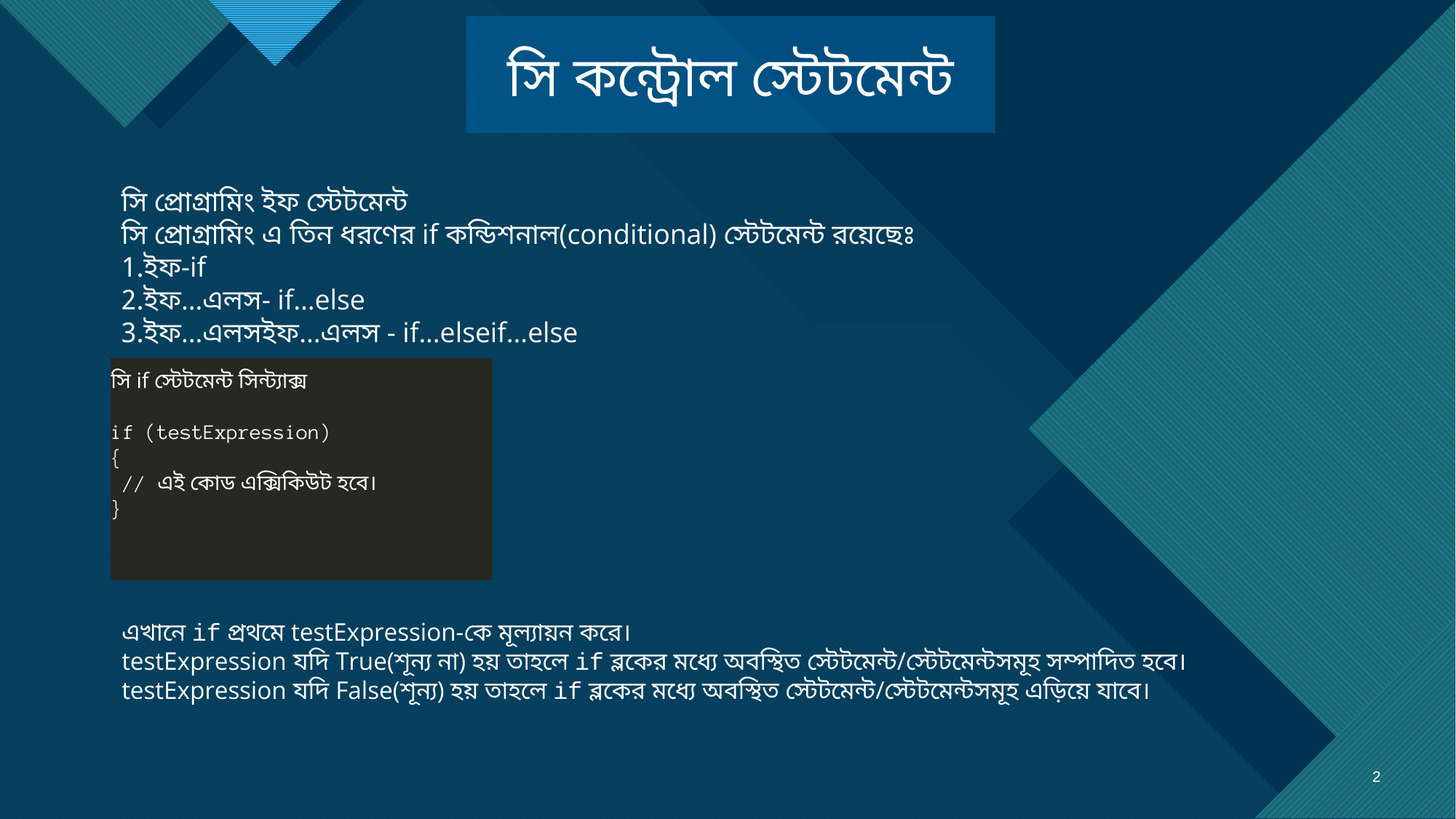

সি কন্ট্রোল স্টেটমেন্ট
সি প্রোগ্রামিং ইফ স্টেটমেন্ট
সি প্রোগ্রামিং এ তিন ধরণের if কন্ডিশনাল(conditional) স্টেটমেন্ট রয়েছেঃ
ইফ-if
ইফ...এলস- if...else
ইফ...এলসইফ...এলস - if...elseif...else
সি if স্টেটমেন্ট সিন্ট্যাক্স

if (testExpression)
{
 // এই কোড এক্সিকিউট হবে।
}

এখানে if প্রথমে testExpression-কে মূল্যায়ন করে।
testExpression যদি True(শূন্য না) হয় তাহলে if ব্লকের মধ্যে অবস্থিত স্টেটমেন্ট/স্টেটমেন্টসমূহ সম্পাদিত হবে।
testExpression যদি False(শূন্য) হয় তাহলে if ব্লকের মধ্যে অবস্থিত স্টেটমেন্ট/স্টেটমেন্টসমূহ এড়িয়ে যাবে।
2